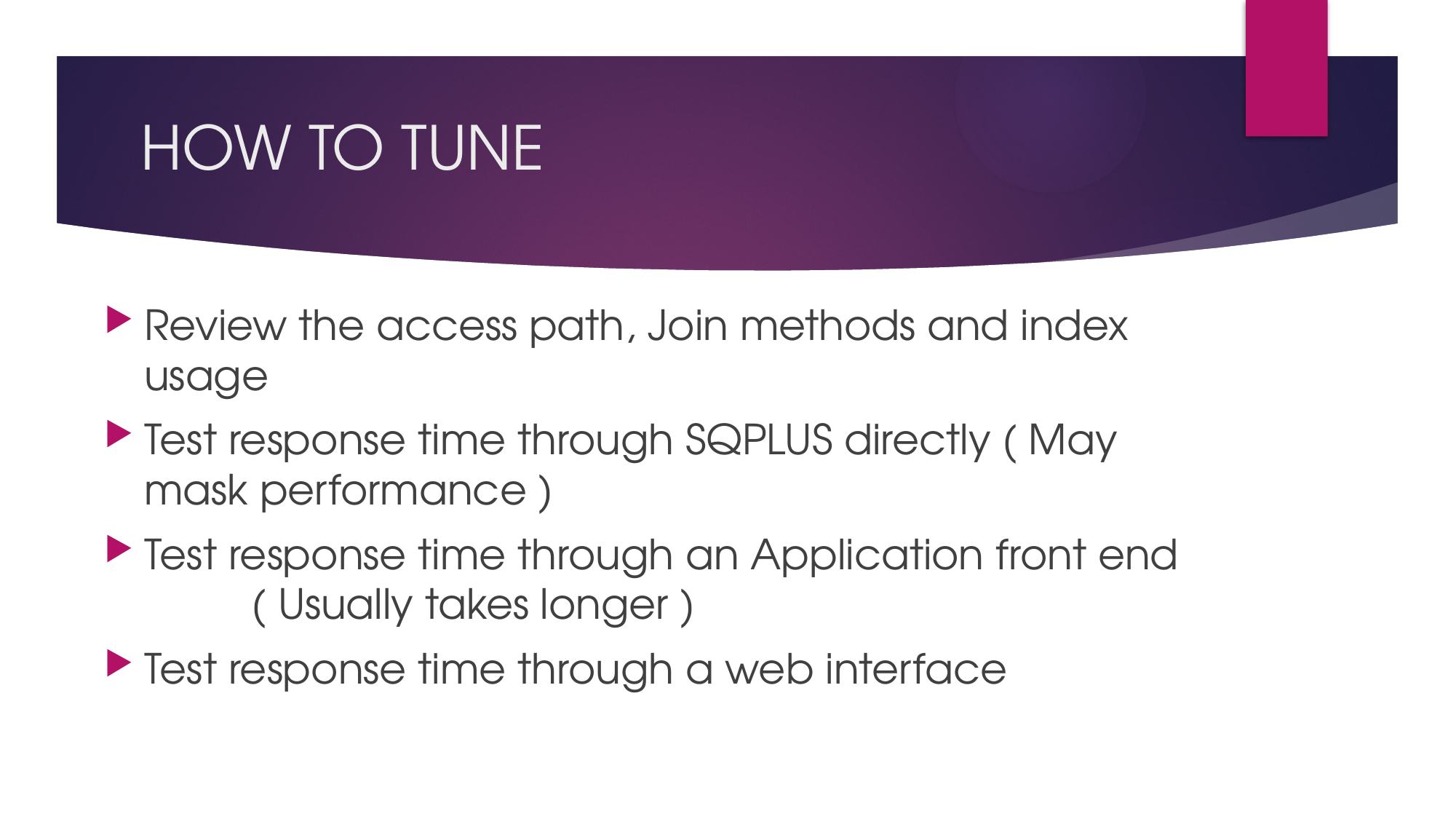

# HOW TO TUNE
Review the access path, Join methods and index usage
Test response time through SQPLUS directly ( May mask performance )
Test response time through an Application front end 	( Usually takes longer )
Test response time through a web interface